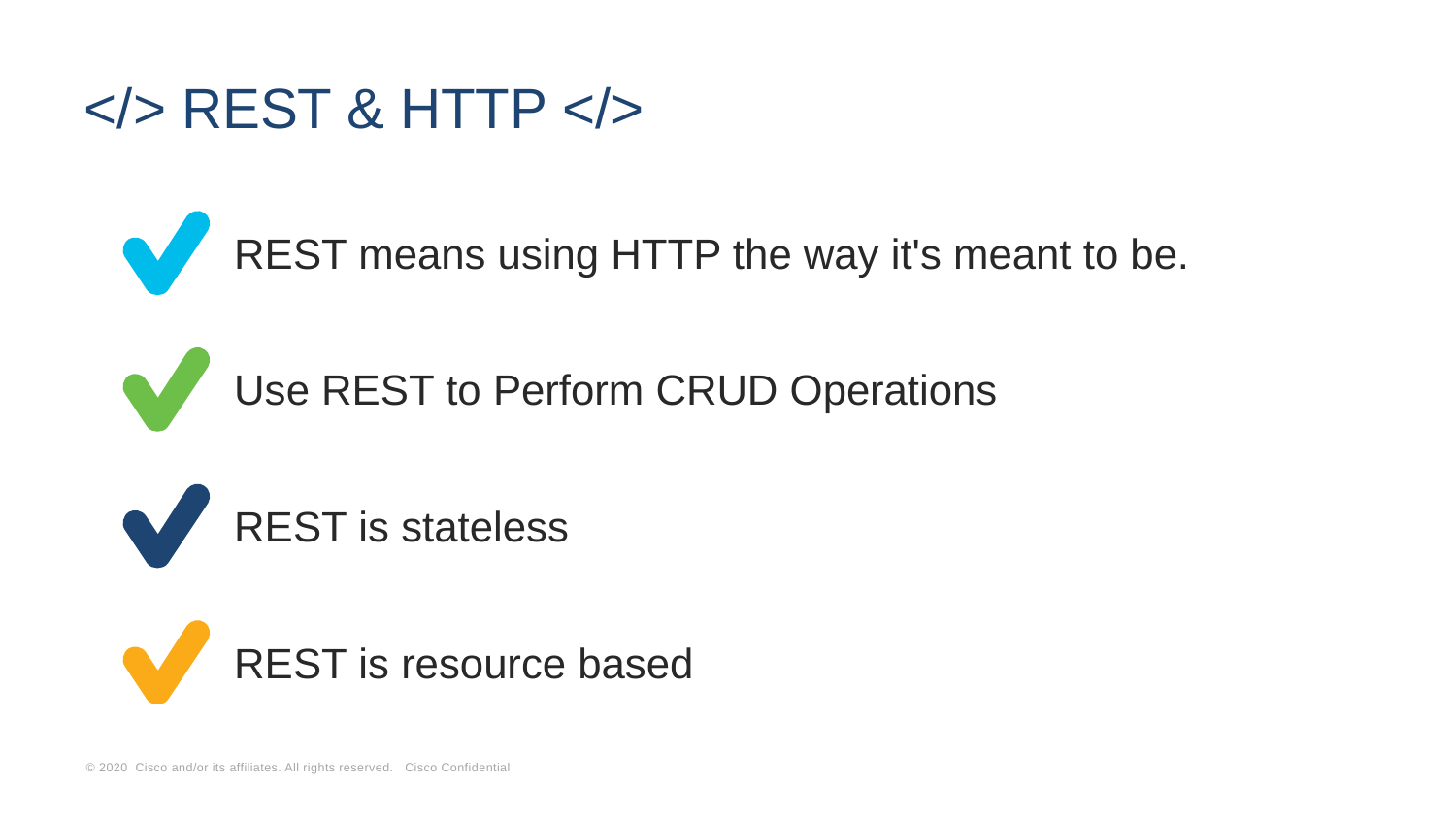

# </> REST & HTTP </>
REST means using HTTP the way it's meant to be.

Use REST to Perform CRUD Operations

REST is stateless

REST is resource based